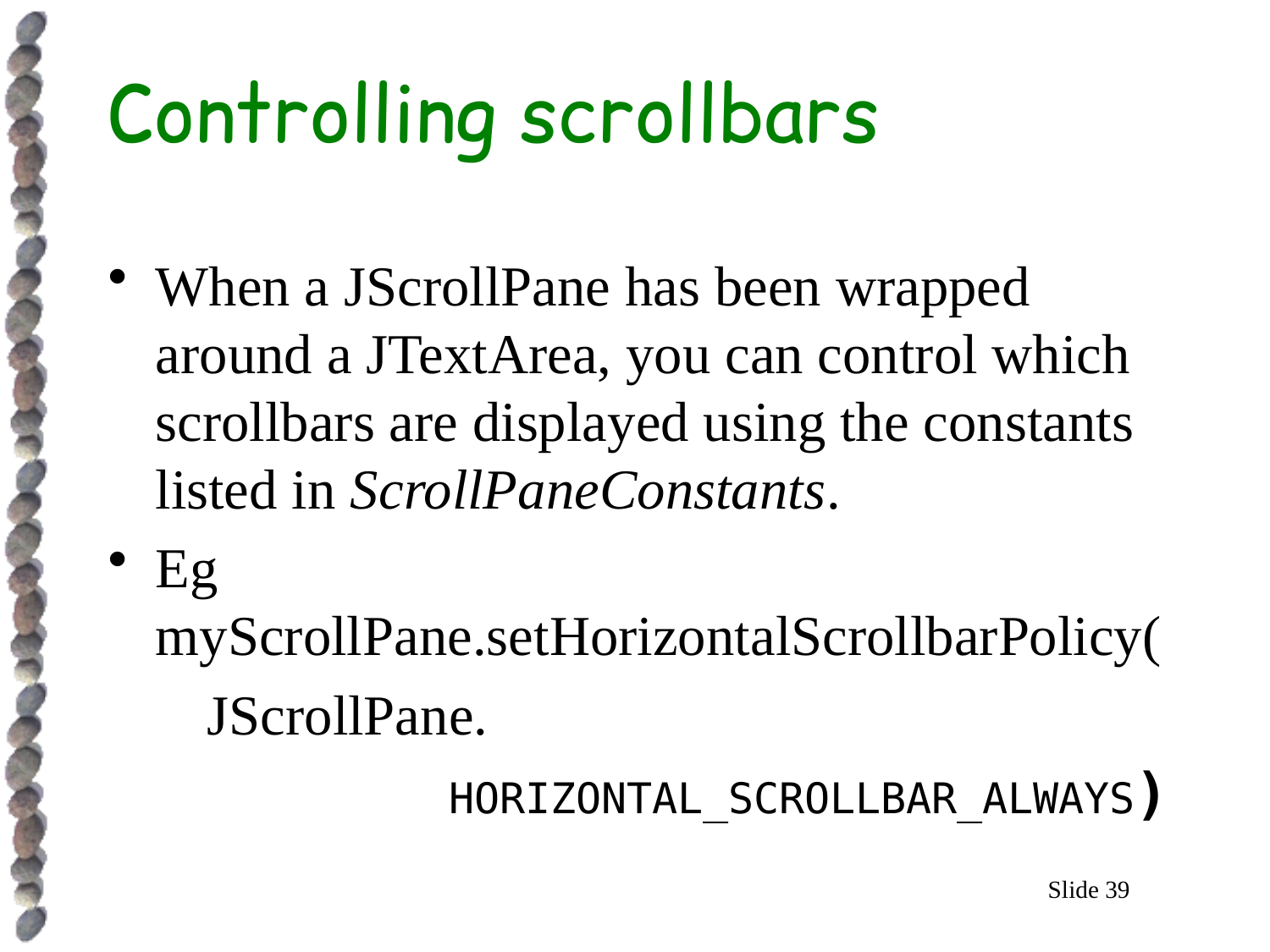

# Controlling scrollbars
When a JScrollPane has been wrapped around a JTextArea, you can control which scrollbars are displayed using the constants listed in ScrollPaneConstants.
Eg myScrollPane.setHorizontalScrollbarPolicy(
       JScrollPane.
          HORIZONTAL_SCROLLBAR_ALWAYS)
Slide 39